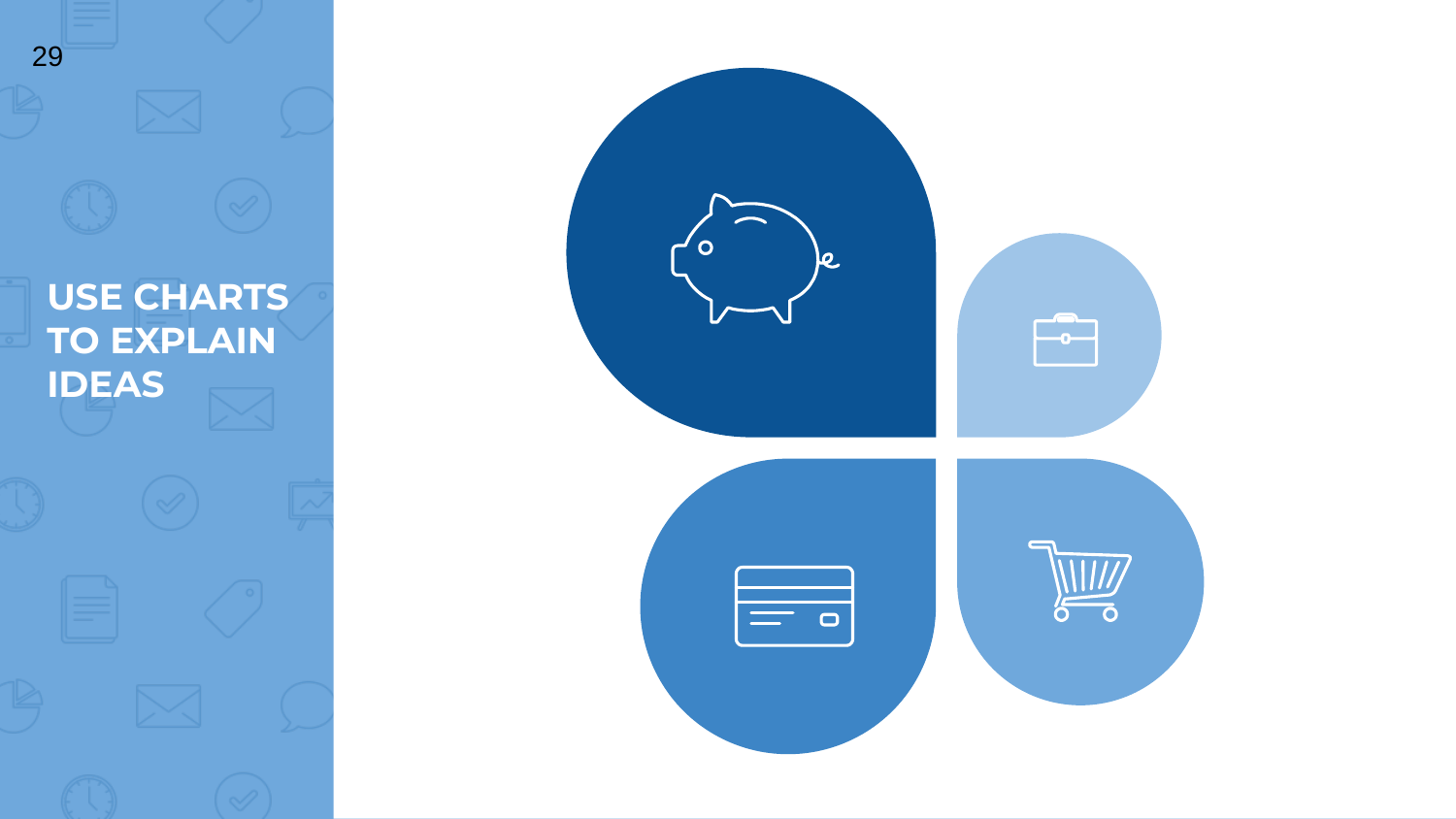

29

# USE CHARTS TO EXPLAIN IDEAS